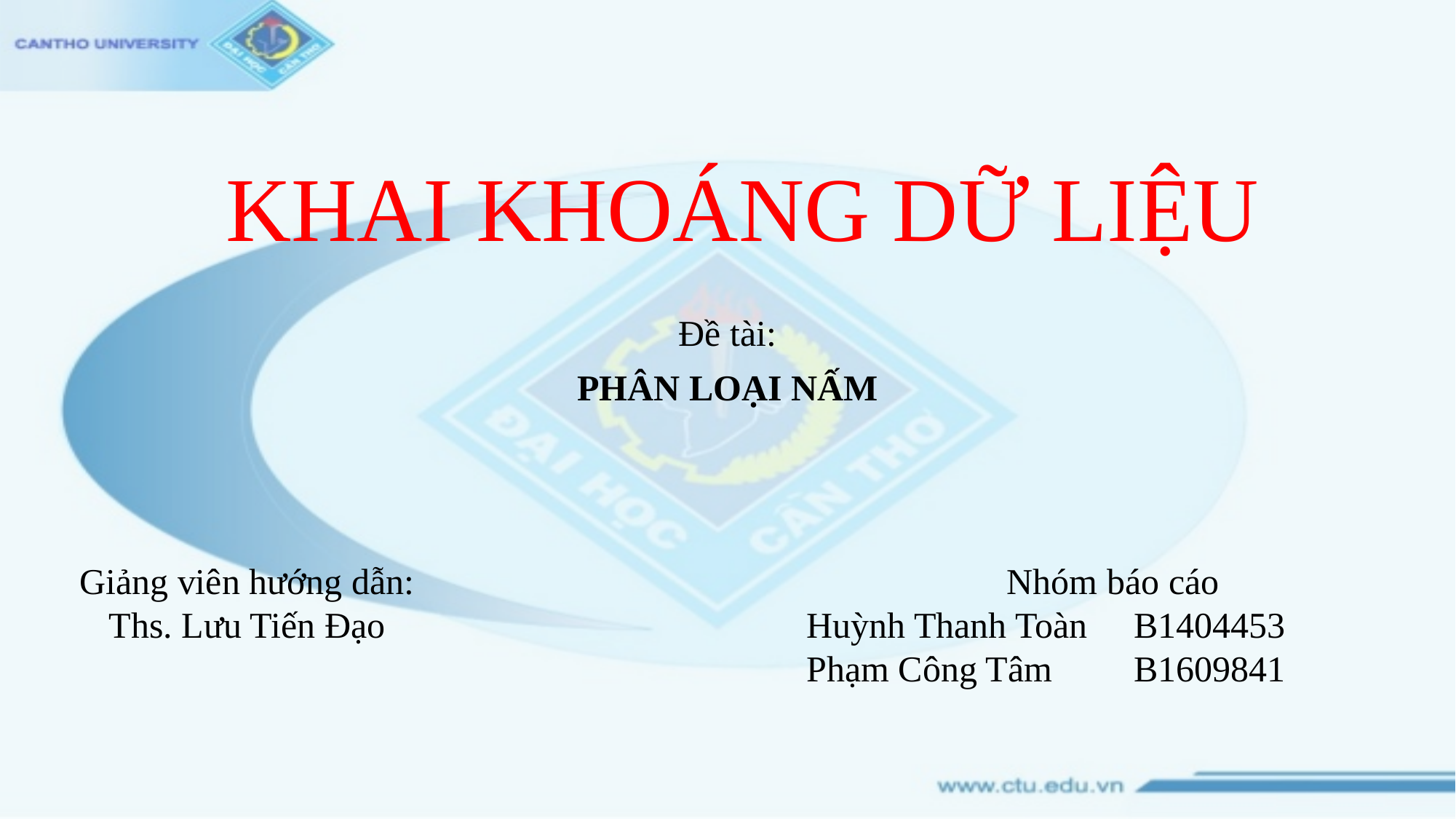

# KHAI KHOÁNG DỮ LIỆU
Đề tài:
PHÂN LOẠI NẤM
Giảng viên hướng dẫn:
Ths. Lưu Tiến Đạo
Nhóm báo cáo
Huỳnh Thanh Toàn	B1404453
Phạm Công Tâm 	B1609841